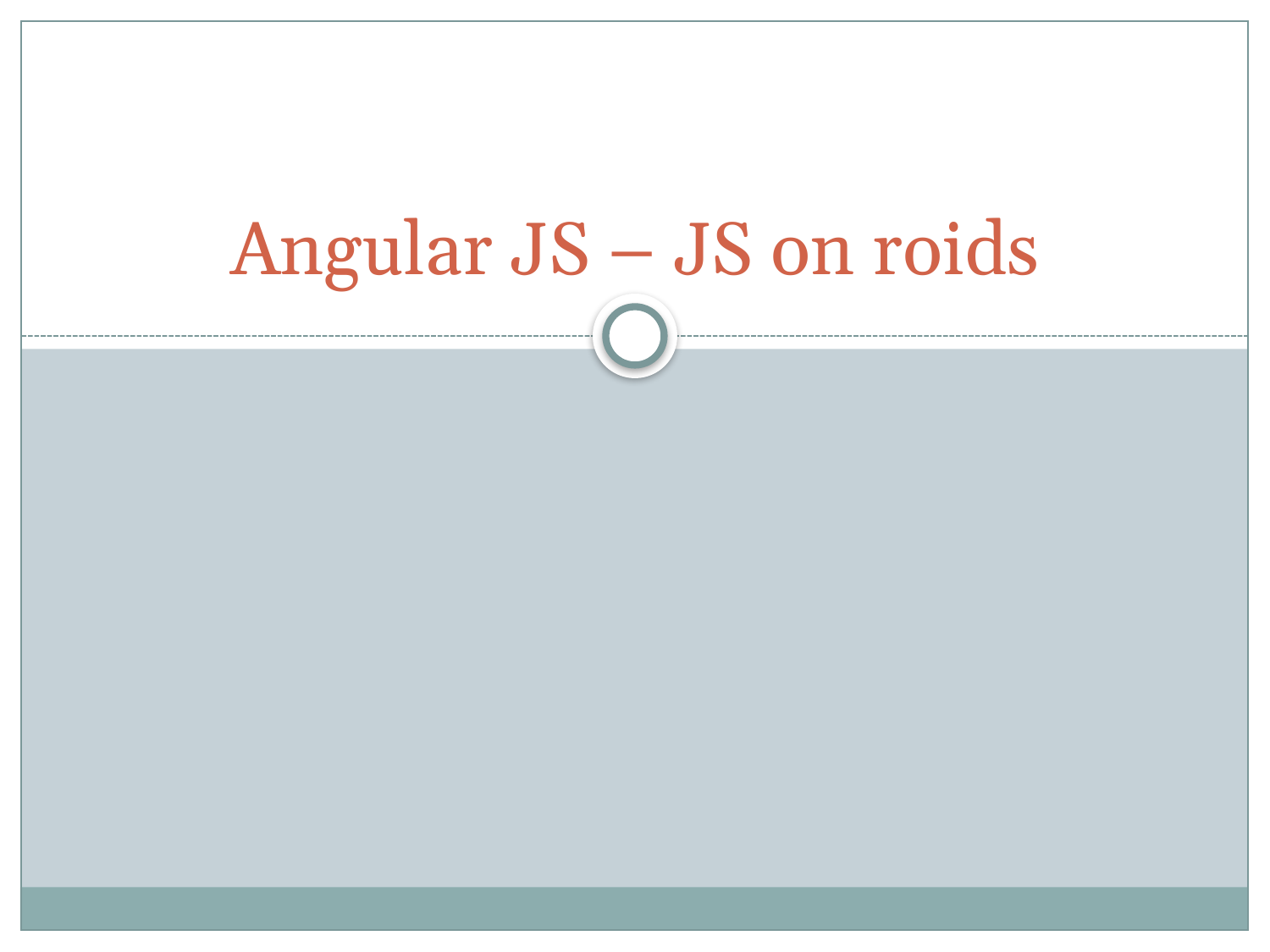

# Angular JS – JS on roids